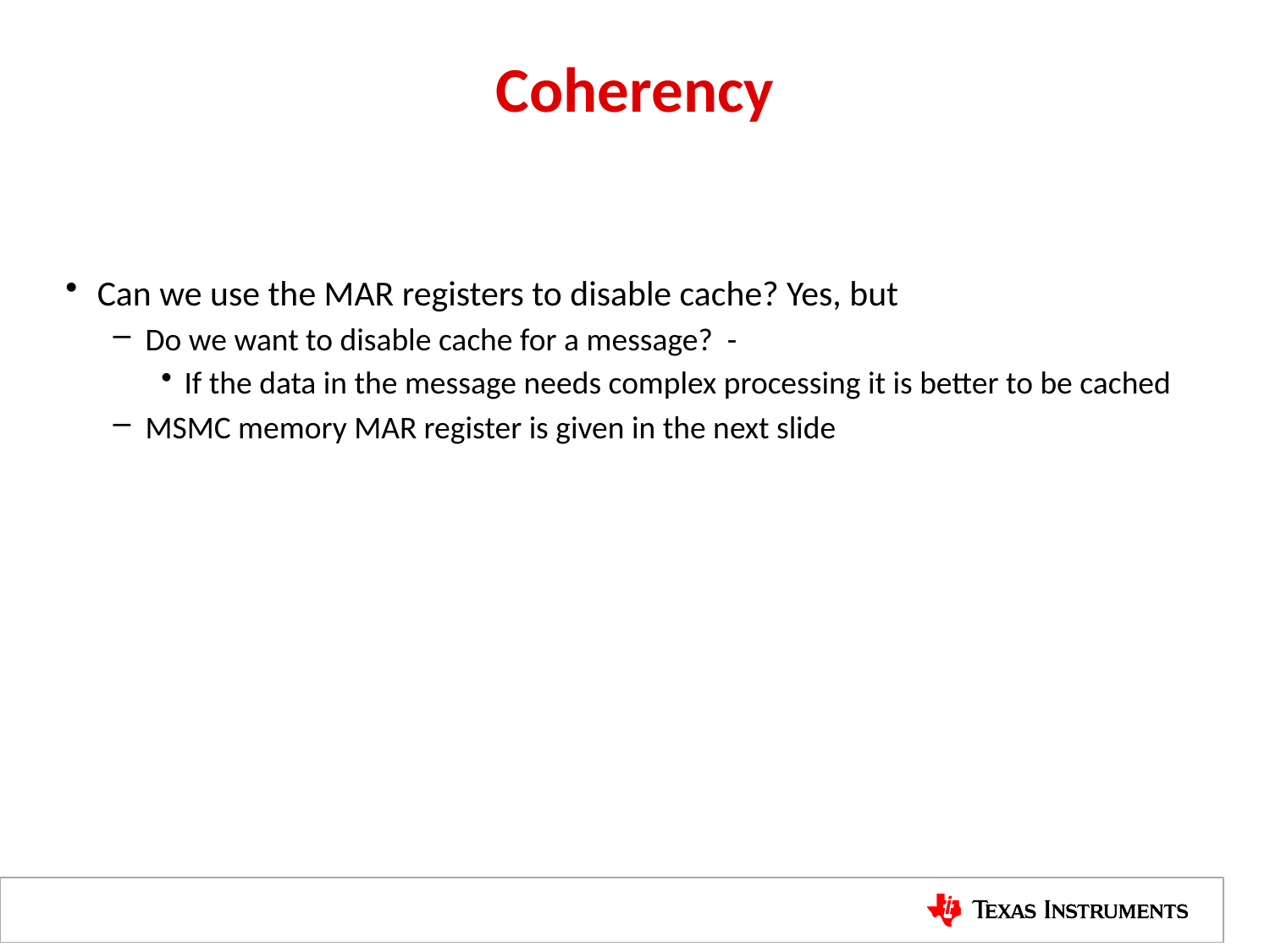

# Coherency
Can we use the MAR registers to disable cache? Yes, but
Do we want to disable cache for a message?  -
If the data in the message needs complex processing it is better to be cached
MSMC memory MAR register is given in the next slide